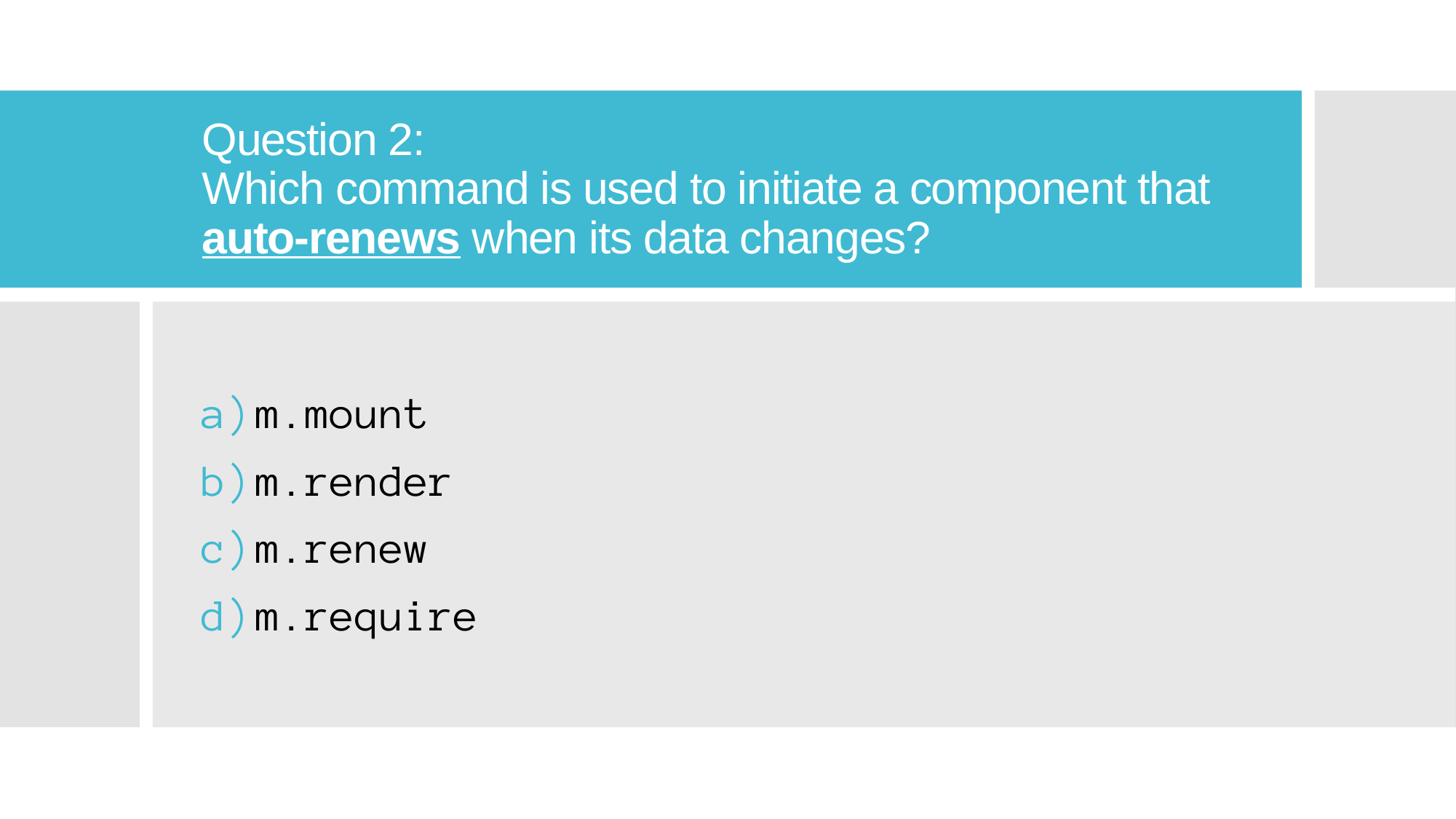

# Question 2: Which command is used to initiate a component that auto-renews when its data changes?

m.mount
m.render
m.renew
m.require